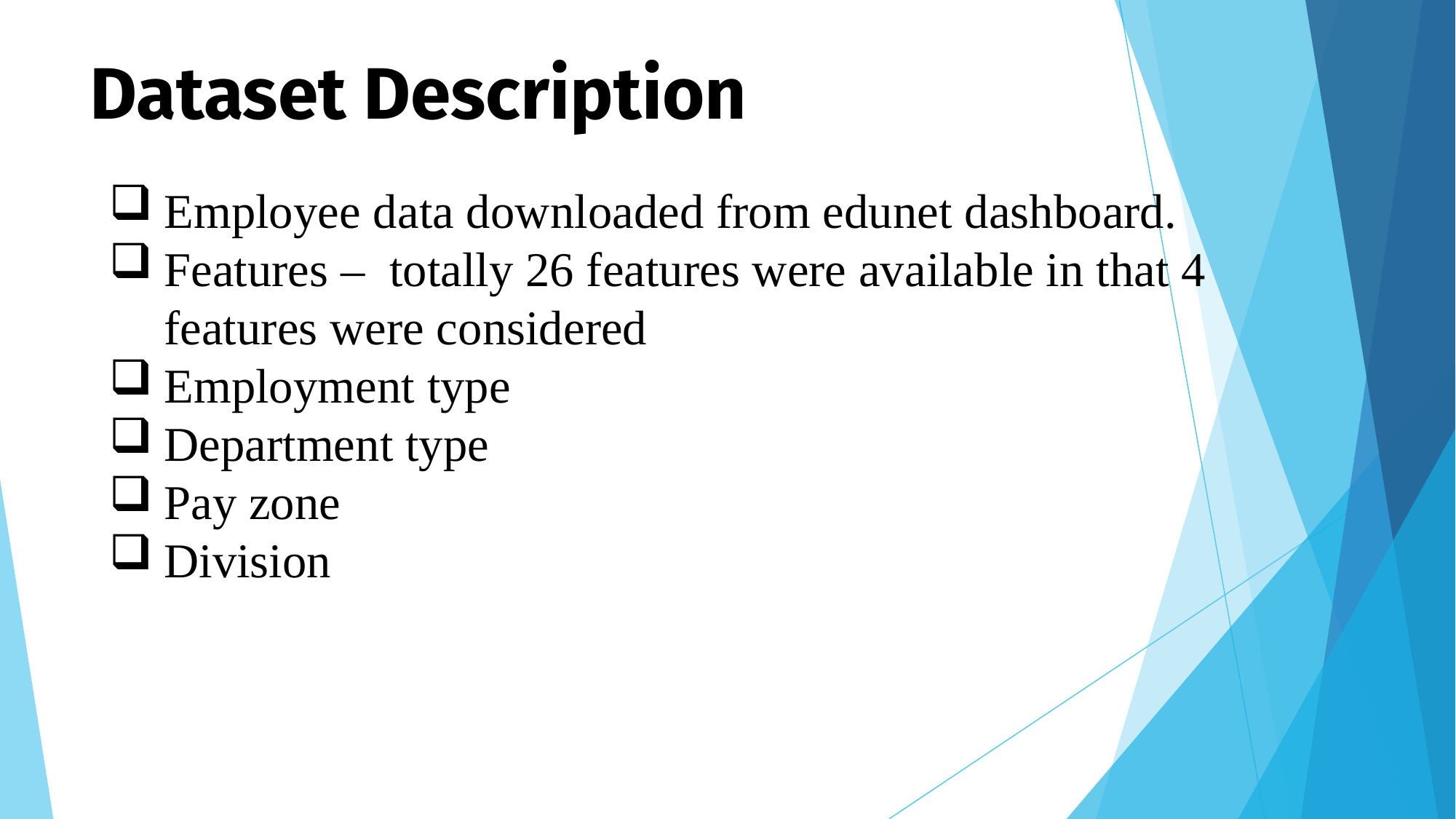

# Dataset Description
Employee data downloaded from edunet dashboard.
Features –  totally 26 features were available in that 4 features were considered
Employment type
Department type
Pay zone
Division